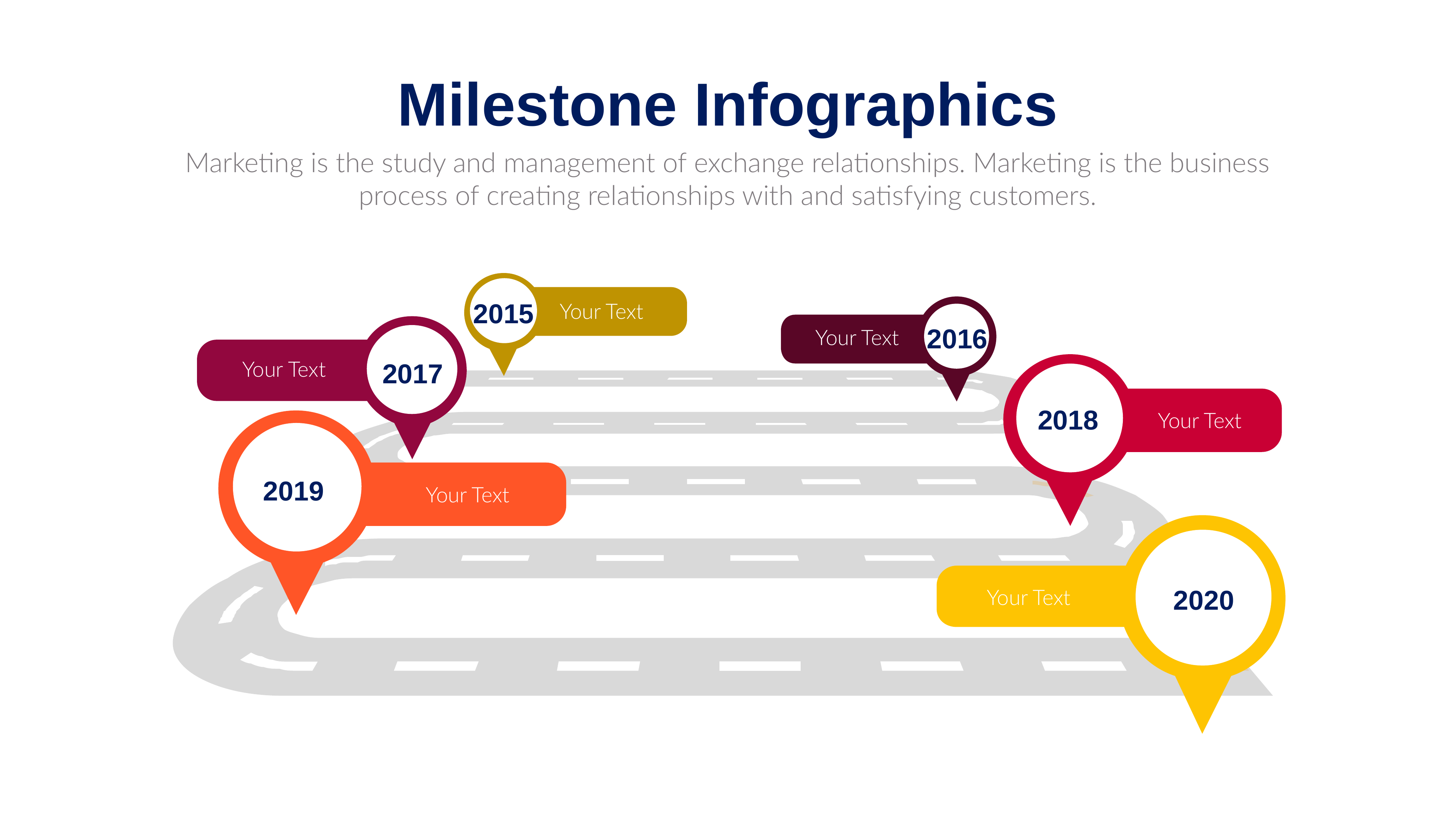

Milestone Infographics
Marketing is the study and management of exchange relationships. Marketing is the business process of creating relationships with and satisfying customers.

2015
Your Text
2016
Your Text
Your Text
2017
2018
Your Text
2019
Your Text
2020
Your Text